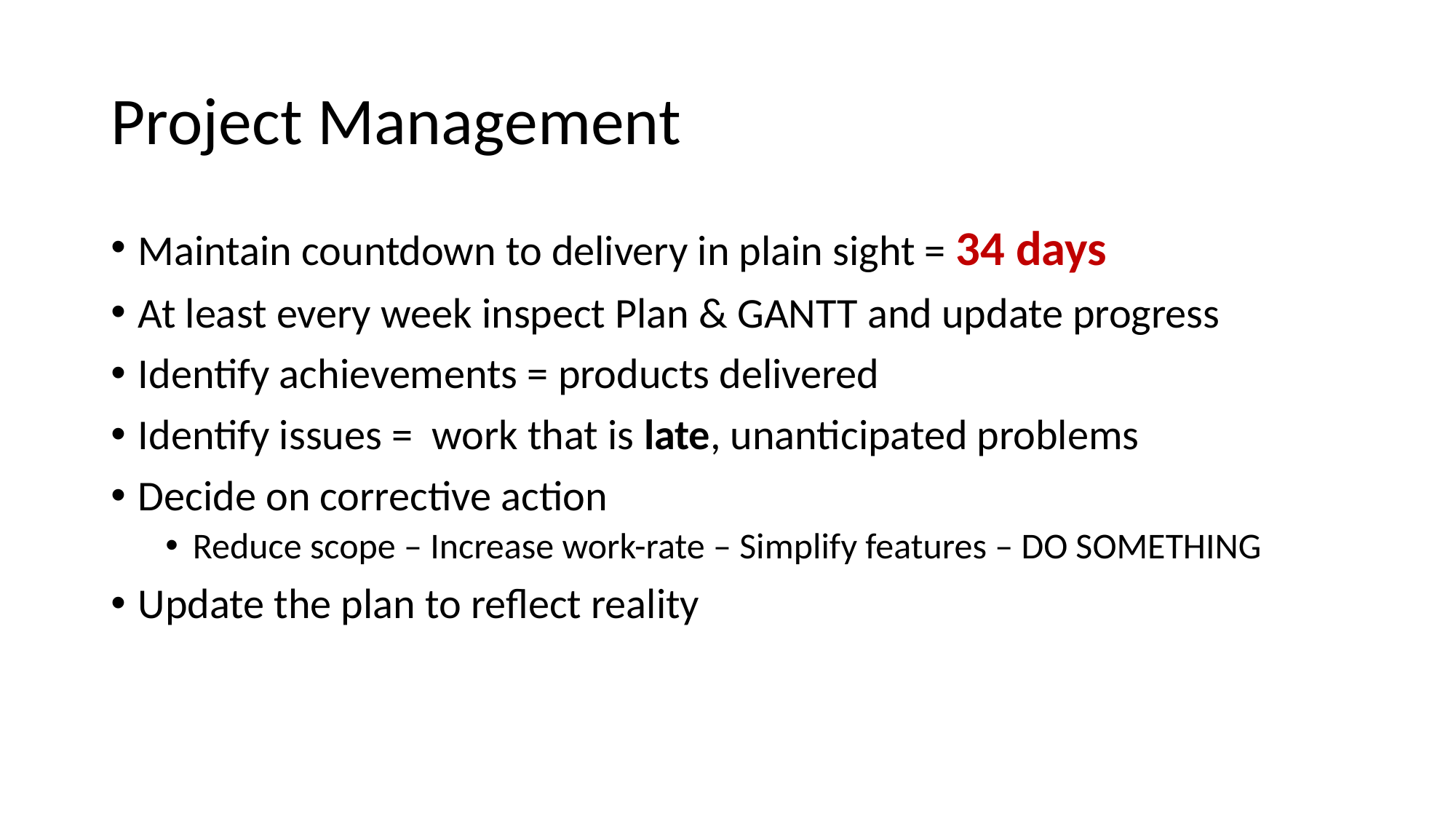

# Project Management
Maintain countdown to delivery in plain sight = 34 days
At least every week inspect Plan & GANTT and update progress
Identify achievements = products delivered
Identify issues =  work that is late, unanticipated problems
Decide on corrective action
Reduce scope – Increase work-rate – Simplify features – DO SOMETHING
Update the plan to reflect reality